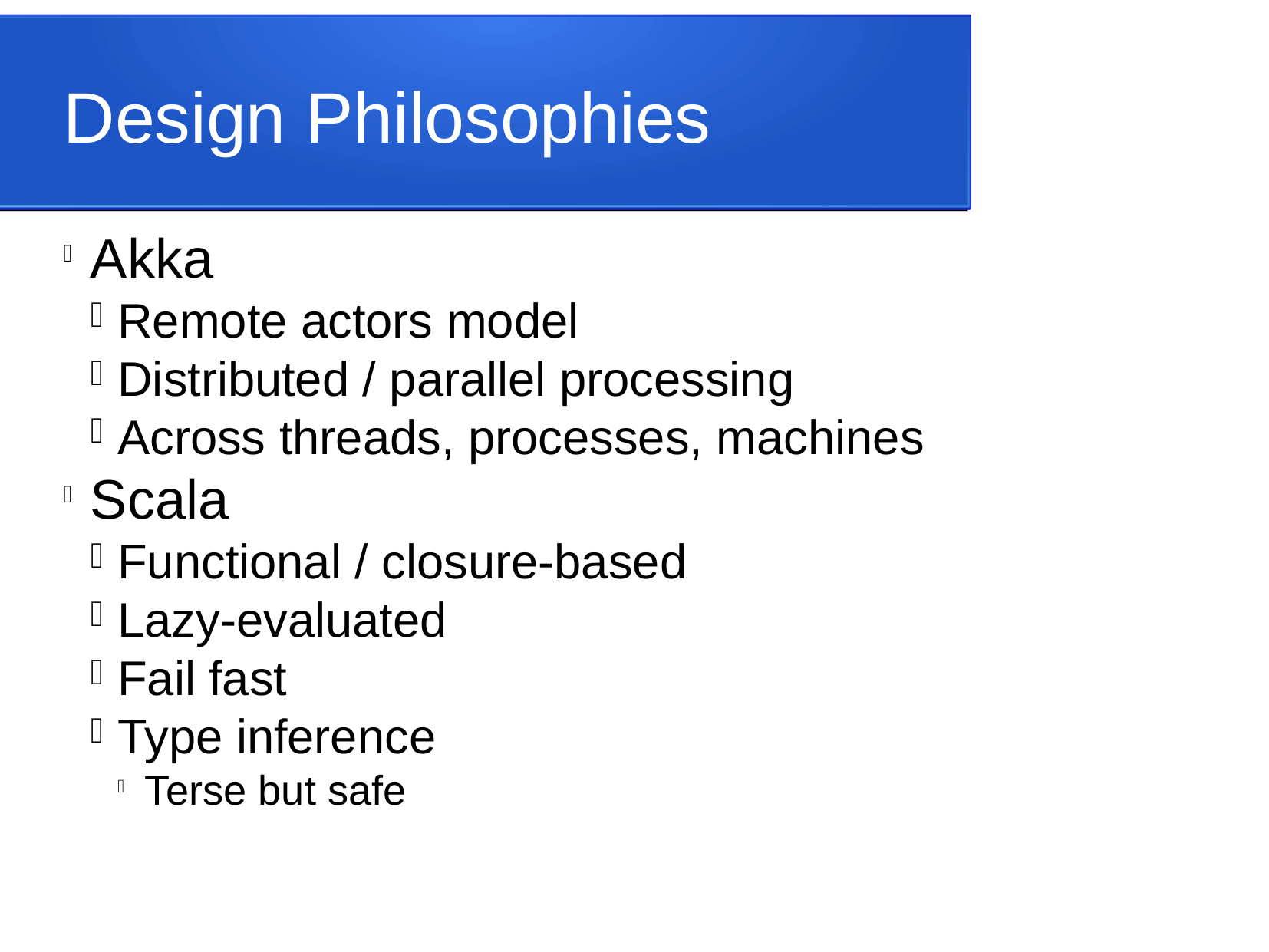

Design Philosophies
Akka
Remote actors model
Distributed / parallel processing
Across threads, processes, machines
Scala
Functional / closure-based
Lazy-evaluated
Fail fast
Type inference
Terse but safe